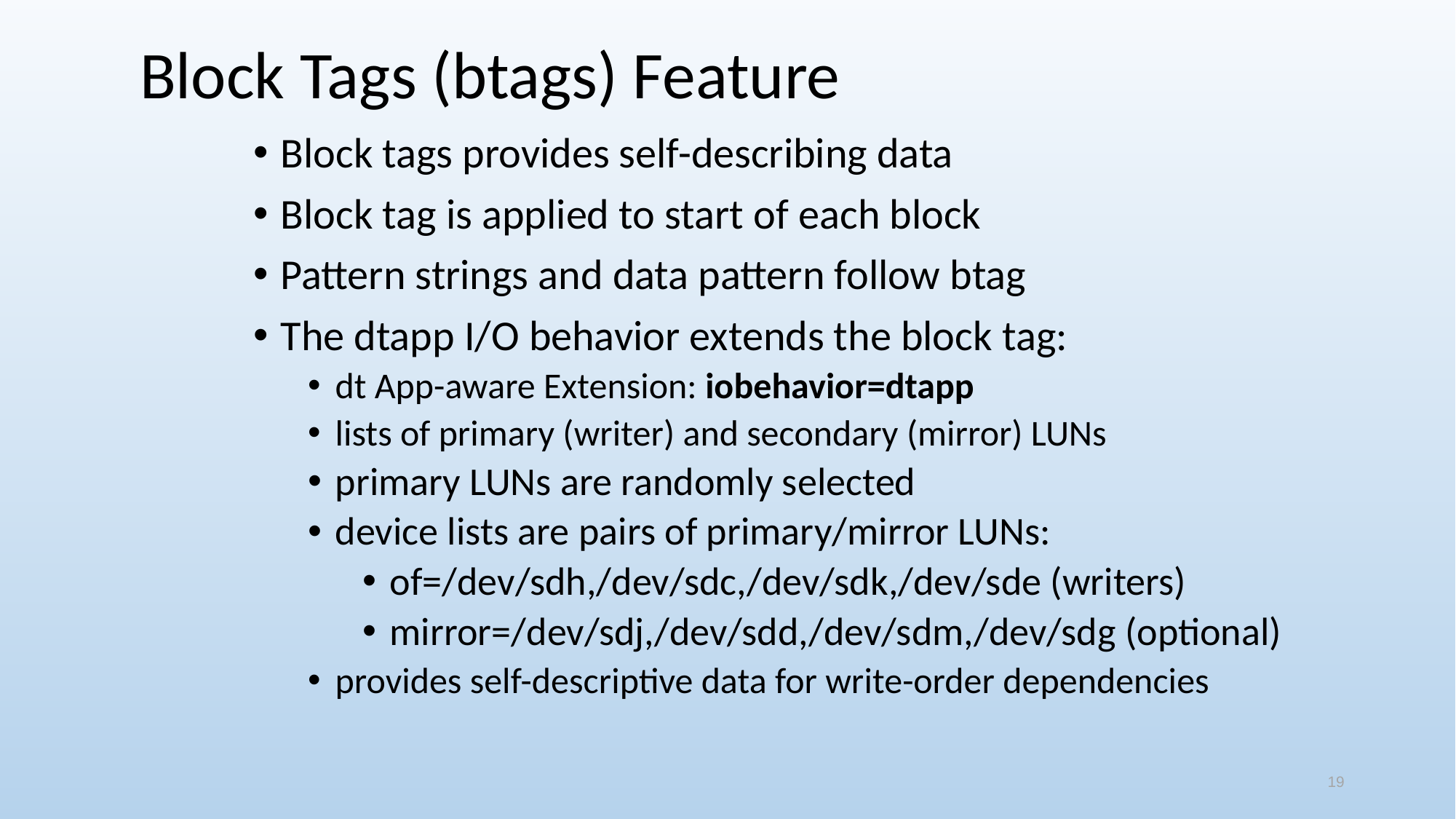

# Block Tags (btags) Feature
Block tags provides self-describing data
Block tag is applied to start of each block
Pattern strings and data pattern follow btag
The dtapp I/O behavior extends the block tag:
dt App-aware Extension: iobehavior=dtapp
lists of primary (writer) and secondary (mirror) LUNs
primary LUNs are randomly selected
device lists are pairs of primary/mirror LUNs:
of=/dev/sdh,/dev/sdc,/dev/sdk,/dev/sde (writers)
mirror=/dev/sdj,/dev/sdd,/dev/sdm,/dev/sdg (optional)
provides self-descriptive data for write-order dependencies
19